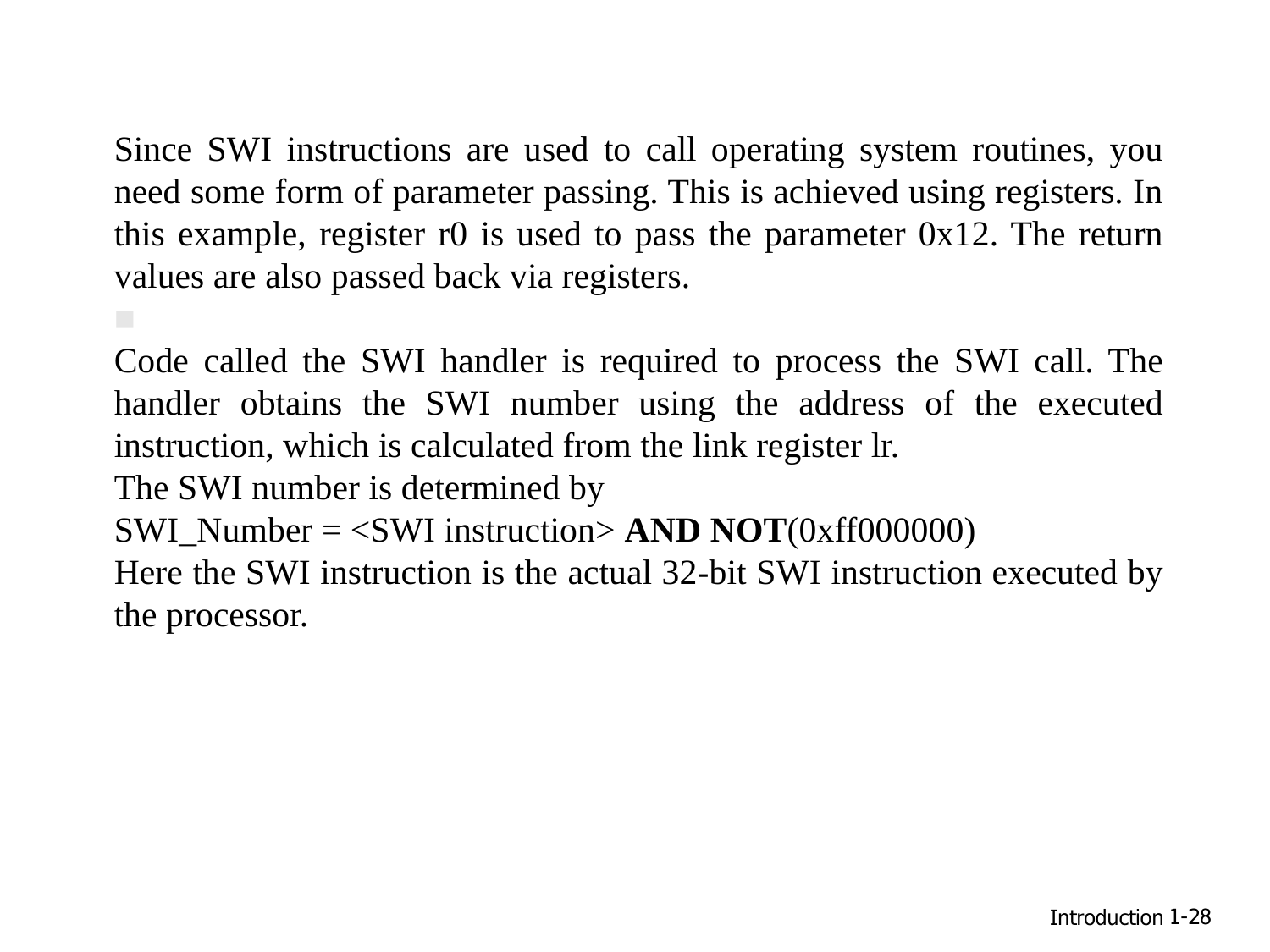

Since SWI instructions are used to call operating system routines, you need some form of parameter passing. This is achieved using registers. In this example, register r0 is used to pass the parameter 0x12. The return values are also passed back via registers.
■
Code called the SWI handler is required to process the SWI call. The handler obtains the SWI number using the address of the executed instruction, which is calculated from the link register lr.
The SWI number is determined by
SWI_Number = <SWI instruction> AND NOT(0xff000000)
Here the SWI instruction is the actual 32-bit SWI instruction executed by the processor.
1-28
Introduction